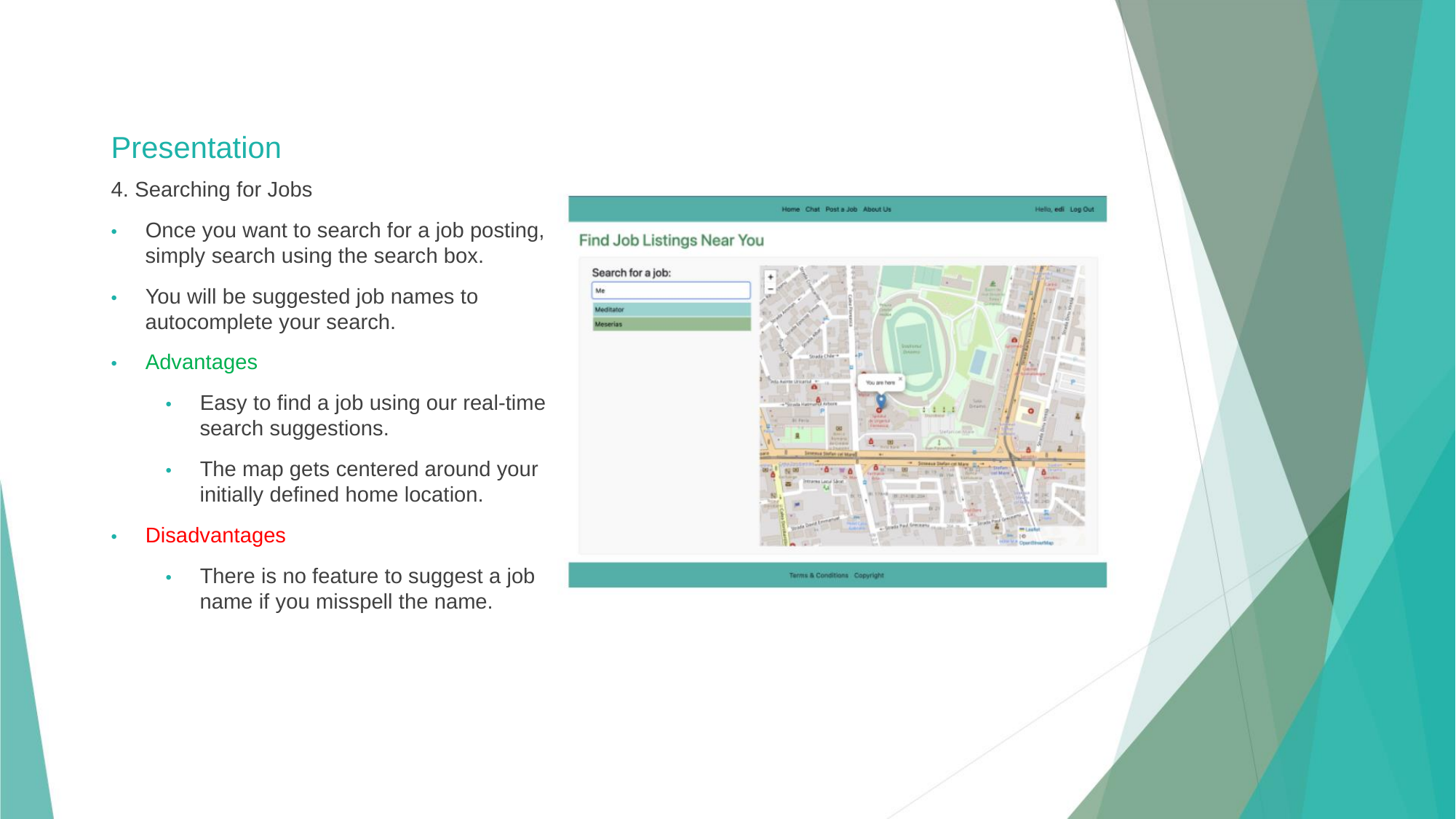

Presentation
4. Searching for Jobs
• Once you want to search for a job posting,
simply search using the search box.
• You will be suggested job names to
autocomplete your search.
• Advantages
• Easy to find a job using our real-time
search suggestions.
• The map gets centered around your
initially defined home location.
• Disadvantages
• There is no feature to suggest a job
name if you misspell the name.